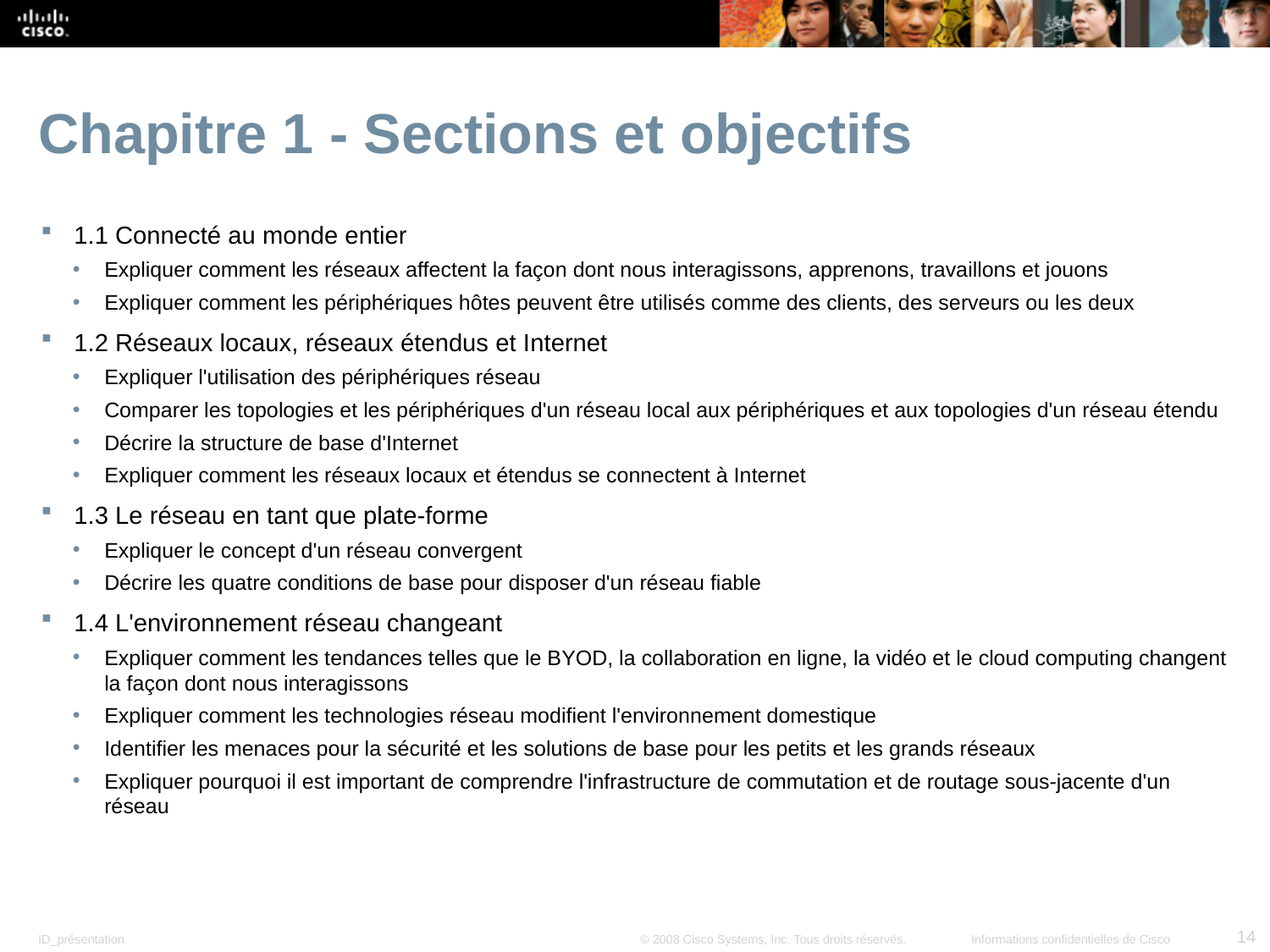

# Chapitre 1 - Sections et objectifs
1.1 Connecté au monde entier
Expliquer comment les réseaux affectent la façon dont nous interagissons, apprenons, travaillons et jouons
Expliquer comment les périphériques hôtes peuvent être utilisés comme des clients, des serveurs ou les deux
1.2 Réseaux locaux, réseaux étendus et Internet
Expliquer l'utilisation des périphériques réseau
Comparer les topologies et les périphériques d'un réseau local aux périphériques et aux topologies d'un réseau étendu
Décrire la structure de base d'Internet
Expliquer comment les réseaux locaux et étendus se connectent à Internet
1.3 Le réseau en tant que plate-forme
Expliquer le concept d'un réseau convergent
Décrire les quatre conditions de base pour disposer d'un réseau fiable
1.4 L'environnement réseau changeant
Expliquer comment les tendances telles que le BYOD, la collaboration en ligne, la vidéo et le cloud computing changent la façon dont nous interagissons
Expliquer comment les technologies réseau modifient l'environnement domestique
Identifier les menaces pour la sécurité et les solutions de base pour les petits et les grands réseaux
Expliquer pourquoi il est important de comprendre l'infrastructure de commutation et de routage sous-jacente d'un réseau